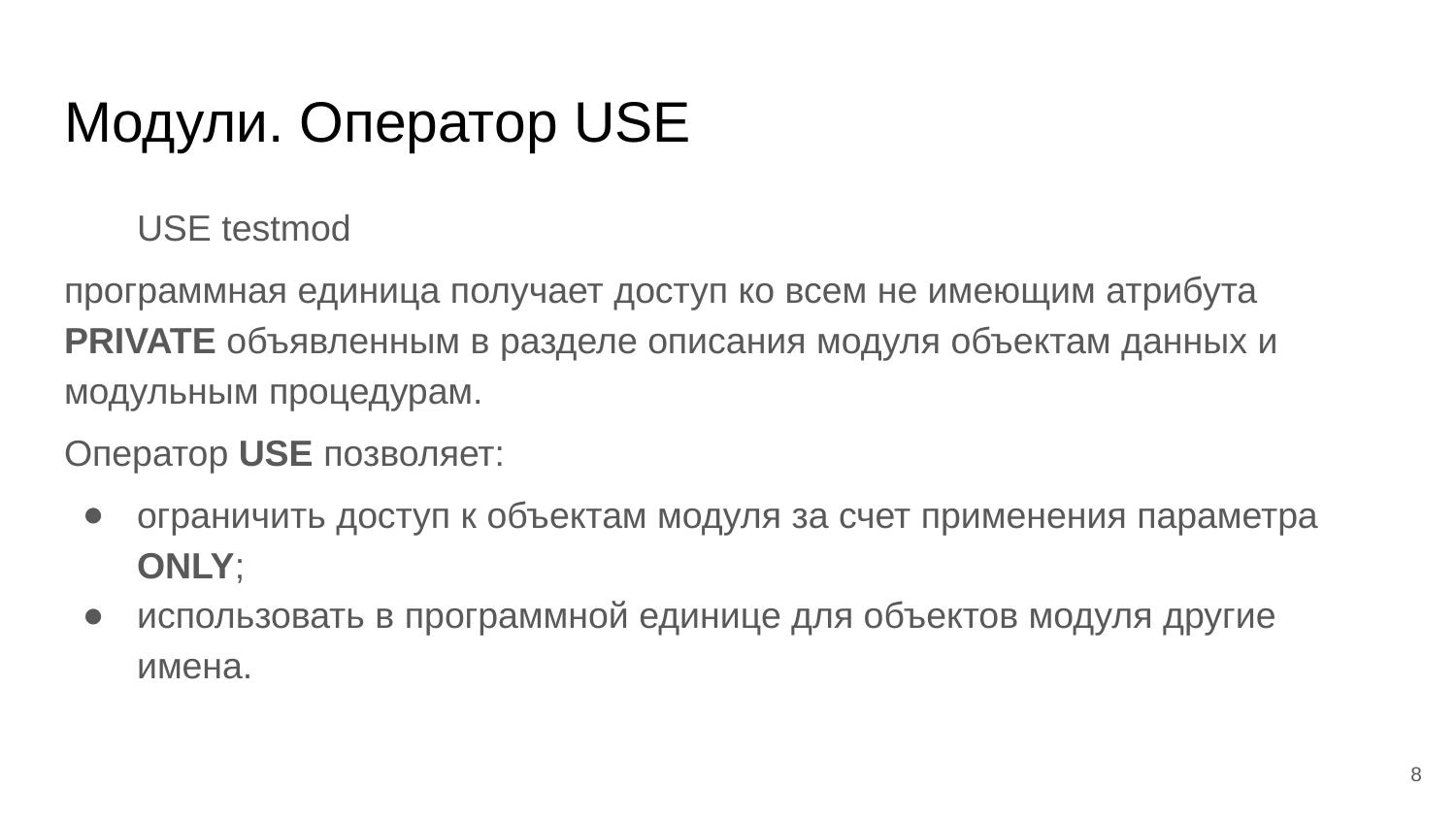

# Модули. Оператор USE
USE testmod
программная единица получает доступ ко всем не имеющим атрибута PRIVATE объявленным в разделе описания модуля объектам данных и модульным процедурам.
Оператор USE позволяет:
ограничить доступ к объектам модуля за счет применения параметра ONLY;
использовать в программной единице для объектов модуля другие имена.
8